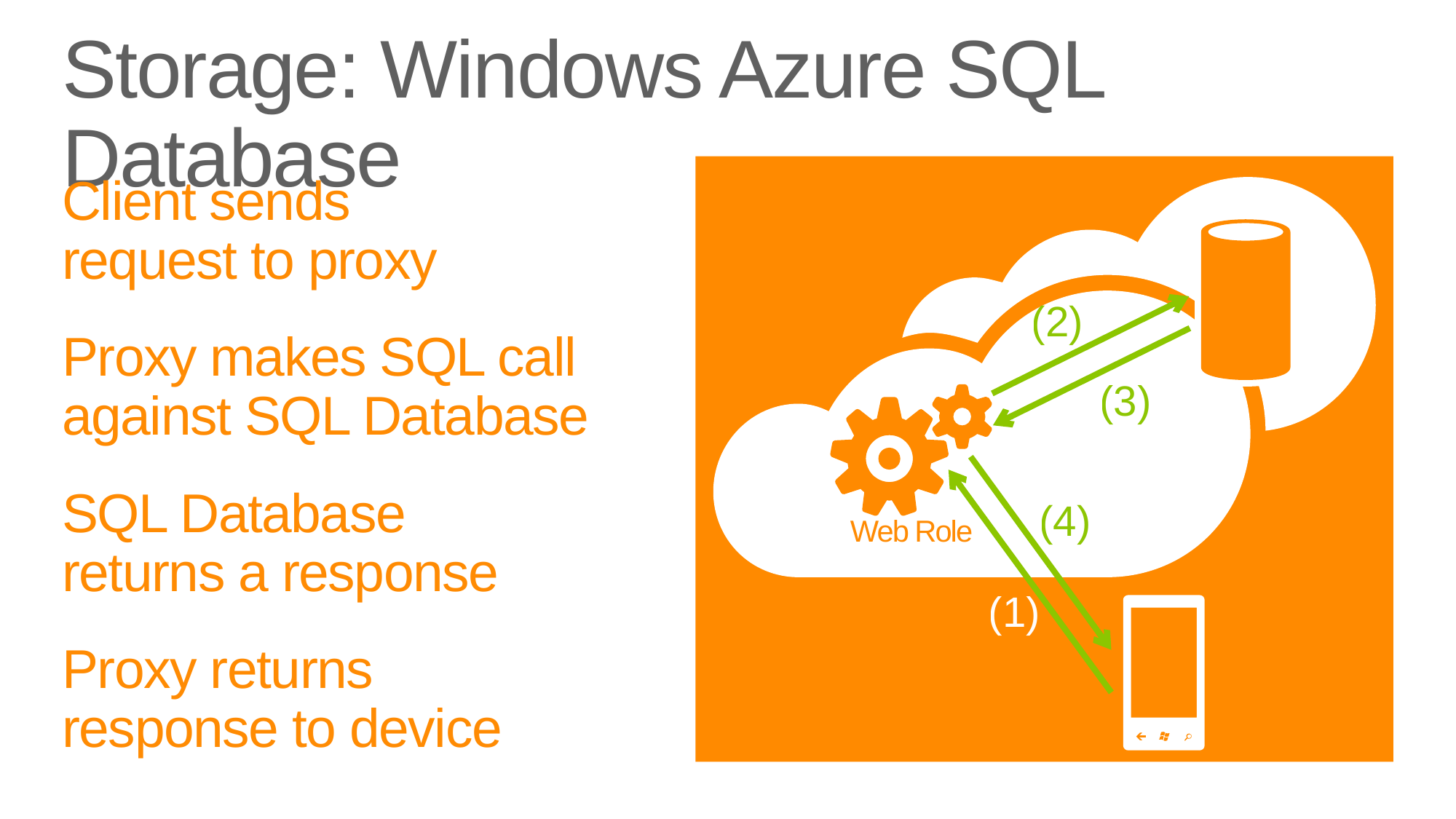

# Storage: Windows Azure SQL Database

Client sends
request to proxy
Proxy makes SQL call
against SQL Database
SQL Database
returns a response
Proxy returns
response to device

(2)
(3)

Web Role
(4)
(1)